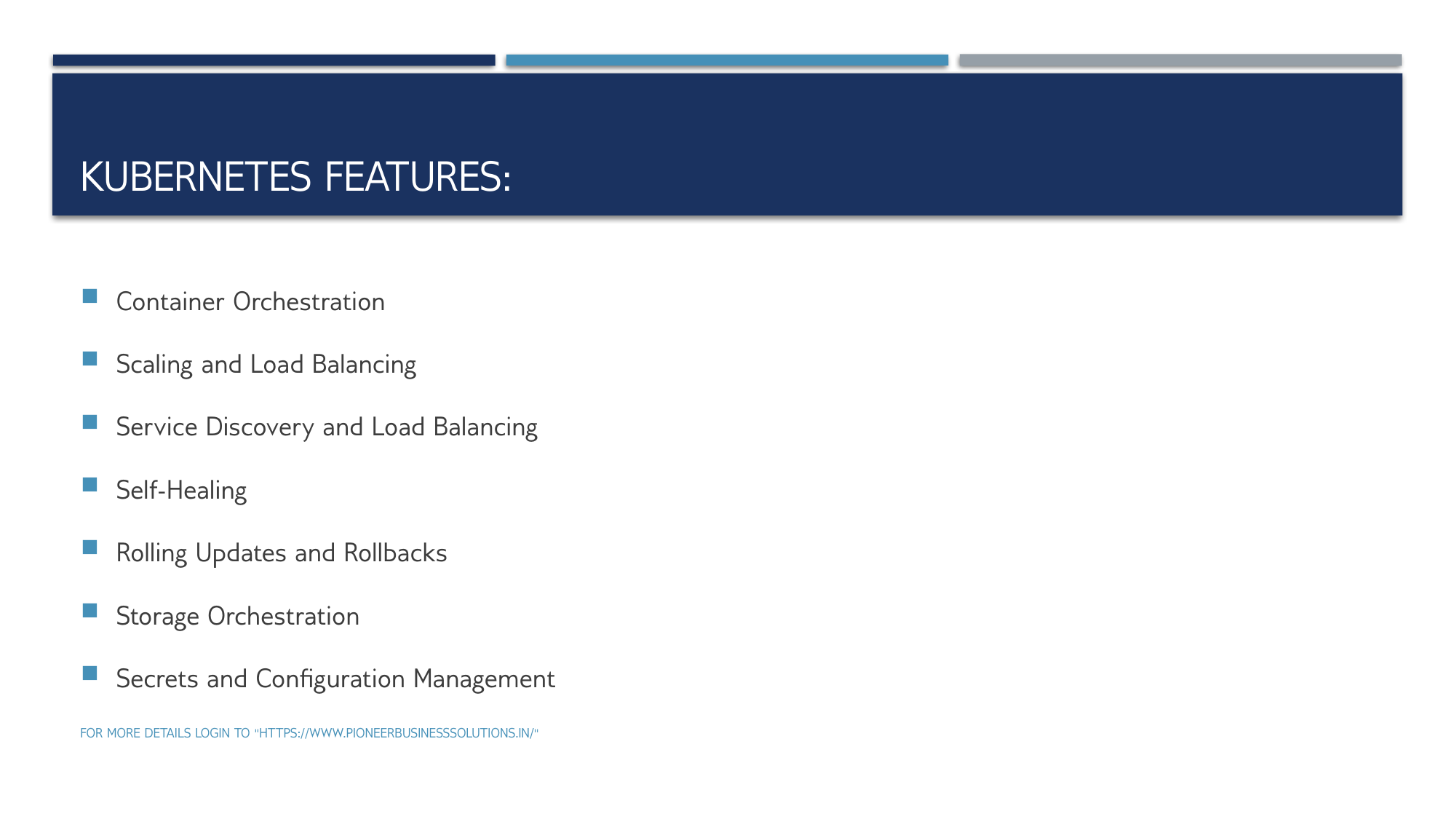

# Kubernetes features:
Container Orchestration
Scaling and Load Balancing
Service Discovery and Load Balancing
Self-Healing
Rolling Updates and Rollbacks
Storage Orchestration
Secrets and Configuration Management
For more details login to "https://www.pioneerbusinesssolutions.in/"